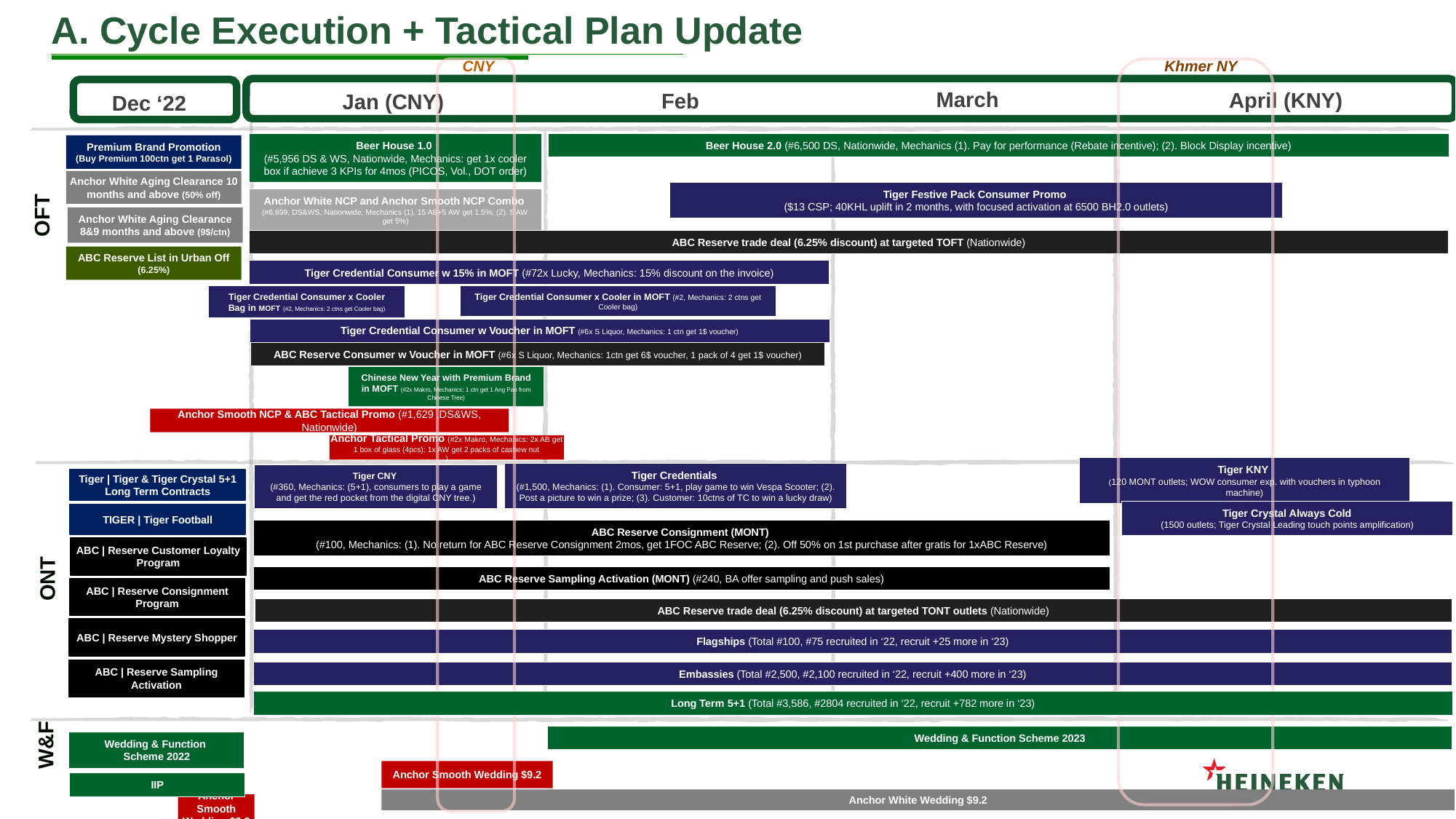

# A. Cycle Execution + Tactical Plan Update
CNY
 Khmer NY

March
April (KNY)
Feb
Jan (CNY)
Dec ‘22

Beer House 1.0
(#5,956 DS & WS, Nationwide, Mechanics: get 1x cooler box if achieve 3 KPIs for 4mos (PICOS, Vol., DOT order)
Beer House 2.0 (#6,500 DS, Nationwide, Mechanics (1). Pay for performance (Rebate incentive); (2). Block Display incentive)
Premium Brand Promotion
(Buy Premium 100ctn get 1 Parasol)
Anchor White Aging Clearance 10 months and above (50% off)
Tiger Festive Pack Consumer Promo
($13 CSP; 40KHL uplift in 2 months, with focused activation at 6500 BH2.0 outlets)
Anchor White NCP and Anchor Smooth NCP Combo
(#6,699, DS&WS, Nationwide, Mechanics (1). 15 AB+5 AW get 1.5%; (2). 5 AW get 5%)
OFT
Anchor White Aging Clearance 8&9 months and above (9$/ctn)
ABC Reserve trade deal (6.25% discount) at targeted TOFT (Nationwide)
ABC Reserve List in Urban Off
(6.25%)
Tiger Credential Consumer w 15% in MOFT (#72x Lucky, Mechanics: 15% discount on the invoice)
Tiger Credential Consumer x Cooler Bag in MOFT (#2, Mechanics: 2 ctns get Cooler bag)
Tiger Credential Consumer x Cooler in MOFT (#2, Mechanics: 2 ctns get Cooler bag)
Tiger Credential Consumer w Voucher in MOFT (#6x S Liquor, Mechanics: 1 ctn get 1$ voucher)
ABC Reserve Consumer w Voucher in MOFT (#6x S Liquor, Mechanics: 1ctn get 6$ voucher, 1 pack of 4 get 1$ voucher)
Chinese New Year with Premium Brand in MOFT (#2x Makro, Mechanics: 1 ctn get 1 Ang Pao from Chinese Tree)
Anchor Smooth NCP & ABC Tactical Promo (#1,629 ,DS&WS, Nationwide)

Anchor Tactical Promo (#2x Makro, Mechanics: 2x AB get 1 box of glass (4pcs); 1x AW get 2 packs of cashew nut
)
Tiger KNY
(120 MONT outlets; WOW consumer exp. with vouchers in typhoon machine)

Tiger Credentials
(#1,500, Mechanics: (1). Consumer: 5+1, play game to win Vespa Scooter; (2). Post a picture to win a prize; (3). Customer: 10ctns of TC to win a lucky draw)
Tiger CNY
(#360, Mechanics: (5+1), consumers to play a game and get the red pocket from the digital CNY tree.)
Tiger | Tiger & Tiger Crystal 5+1 Long Term Contracts
TIGER | Tiger Football
ABC | Reserve Customer Loyalty Program
ABC | Reserve Consignment Program
ABC | Reserve Mystery Shopper
ABC | Reserve Sampling Activation
Tiger Crystal Always Cold
(1500 outlets; Tiger Crystal Leading touch points amplification)
ABC Reserve Consignment (MONT)
(#100, Mechanics: (1). No return for ABC Reserve Consignment 2mos, get 1FOC ABC Reserve; (2). Off 50% on 1st purchase after gratis for 1xABC Reserve)
ONT
ABC Reserve Sampling Activation (MONT) (#240, BA offer sampling and push sales)
ABC Reserve trade deal (6.25% discount) at targeted TONT outlets (Nationwide)
Flagships (Total #100, #75 recruited in ‘22, recruit +25 more in ‘23)
Embassies (Total #2,500, #2,100 recruited in ‘22, recruit +400 more in ‘23)
Long Term 5+1 (Total #3,586, #2804 recruited in ‘22, recruit +782 more in ‘23)

W&F
Wedding & Function Scheme 2023
Wedding & Function
Scheme 2022
Anchor Smooth Wedding $9.2
IIP
Anchor White Wedding $9.2
Anchor Smooth Wedding $9.2